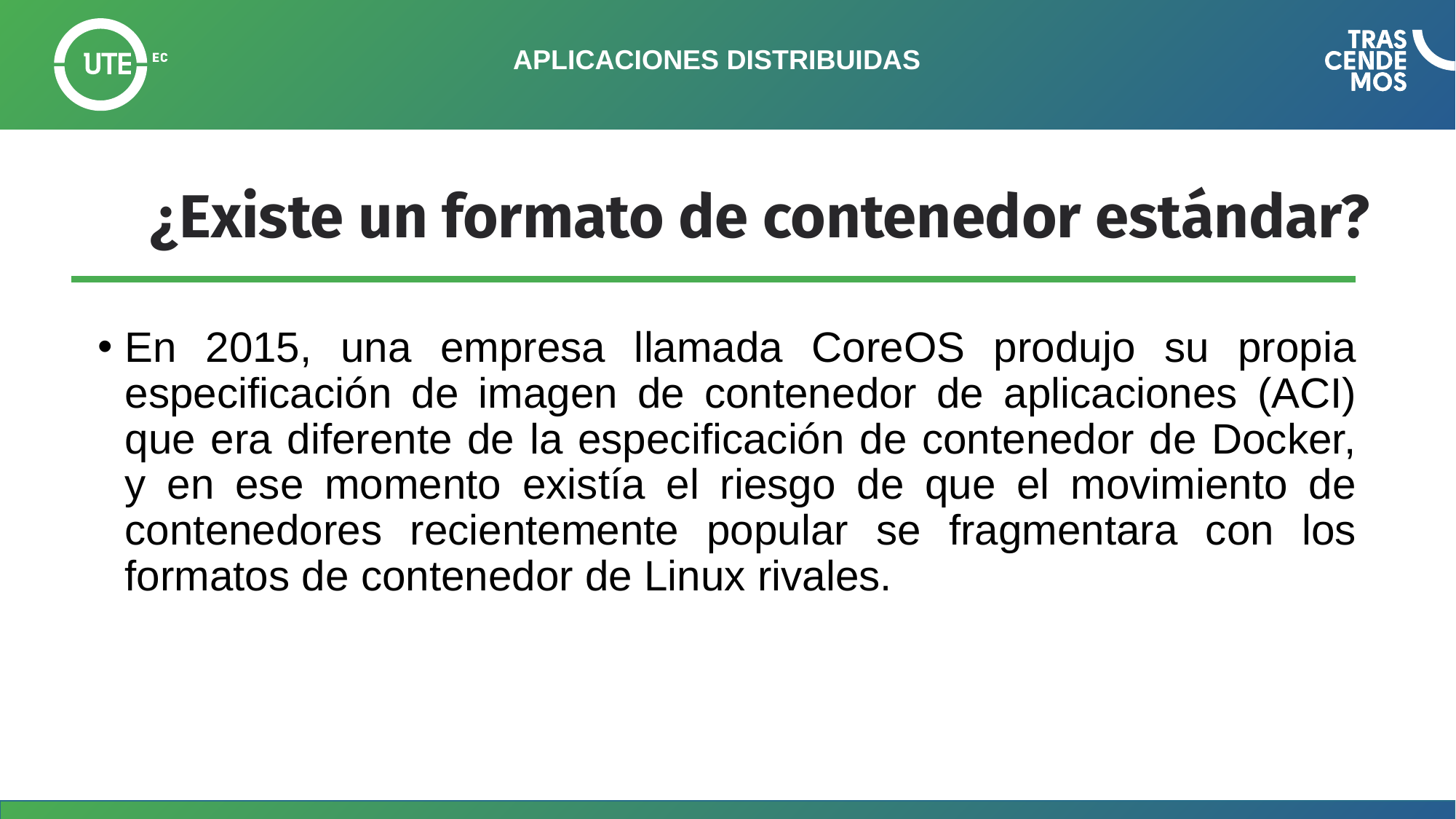

# APLICACIONES DISTRIBUIDAS

¿Existe un formato de contenedor estándar?

En 2015, una empresa llamada CoreOS produjo su propia especificación de imagen de contenedor de aplicaciones (ACI) que era diferente de la especificación de contenedor de Docker, y en ese momento existía el riesgo de que el movimiento de contenedores recientemente popular se fragmentara con los formatos de contenedor de Linux rivales.